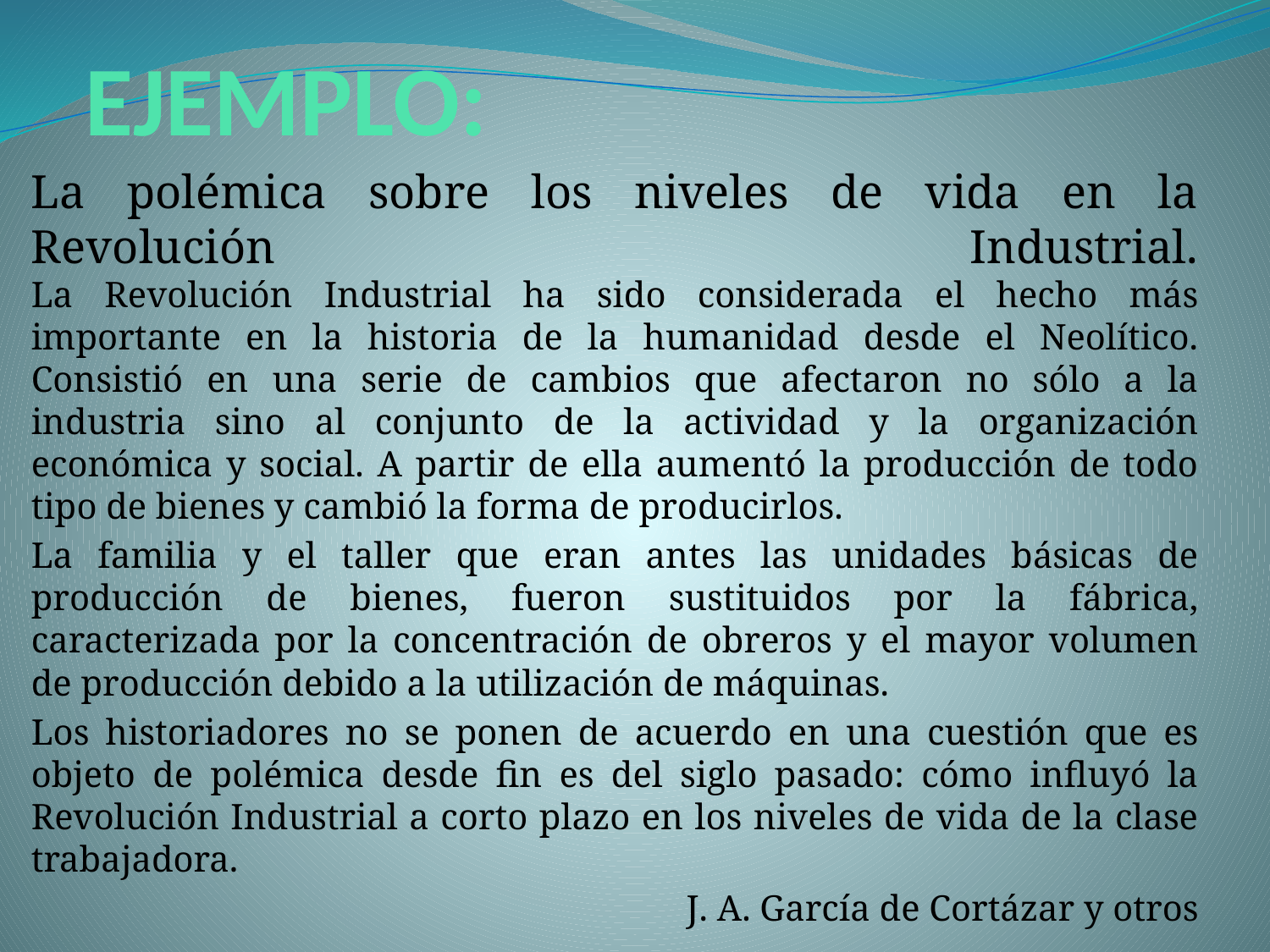

# EJEMPLO:
La polémica sobre los niveles de vida en la Revolución Industrial.
La Revolución Industrial ha sido considerada el hecho más importante en la historia de la humanidad desde el Neolítico. Consistió en una serie de cambios que afectaron no sólo a la industria sino al conjunto de la actividad y la organización económica y social. A partir de ella aumentó la producción de todo tipo de bienes y cambió la forma de producirlos.
La familia y el taller que eran antes las unidades básicas de producción de bienes, fueron sustituidos por la fábrica, caracterizada por la concentración de obreros y el mayor volumen de producción debido a la utilización de máquinas.
Los historiadores no se ponen de acuerdo en una cuestión que es objeto de polémica desde fin es del siglo pasado: cómo influyó la Revolución Industrial a corto plazo en los niveles de vida de la clase trabajadora.
J. A. García de Cortázar y otros